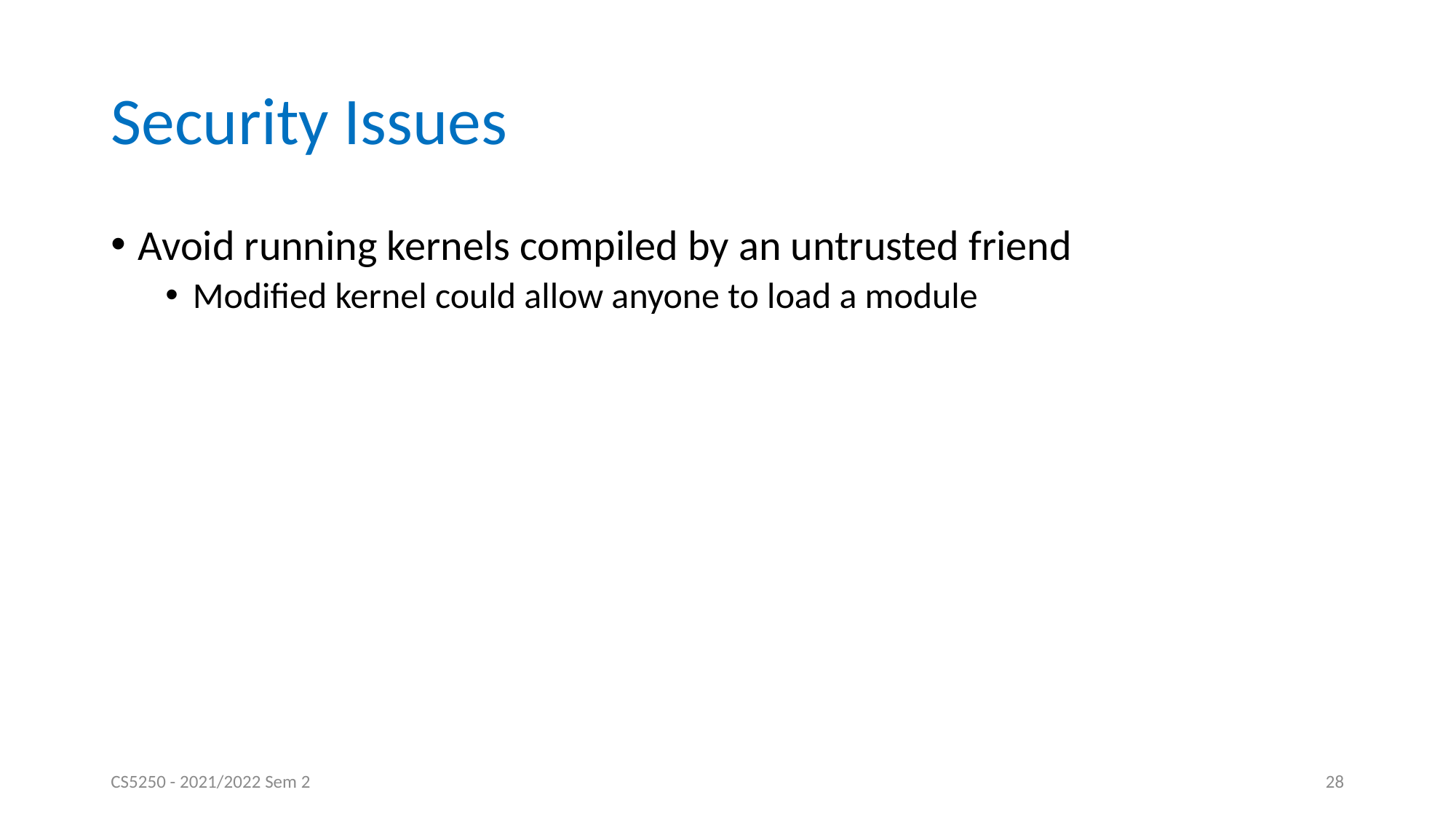

# Security Issues
Avoid running kernels compiled by an untrusted friend
Modified kernel could allow anyone to load a module

CS5250 - 2021/2022 Sem 2
28